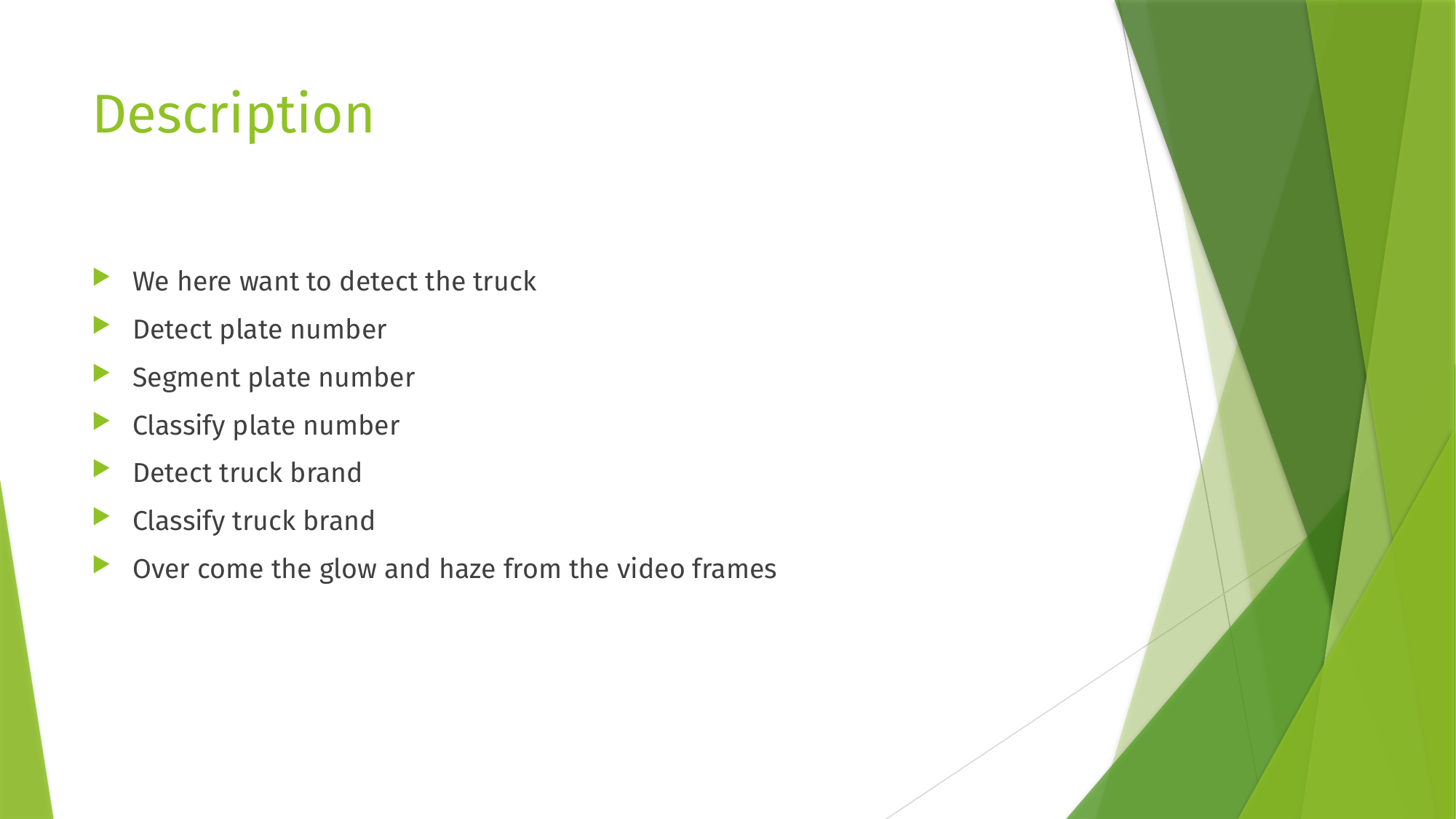

# Description
We here want to detect the truck
Detect plate number
Segment plate number
Classify plate number
Detect truck brand
Classify truck brand
Over come the glow and haze from the video frames